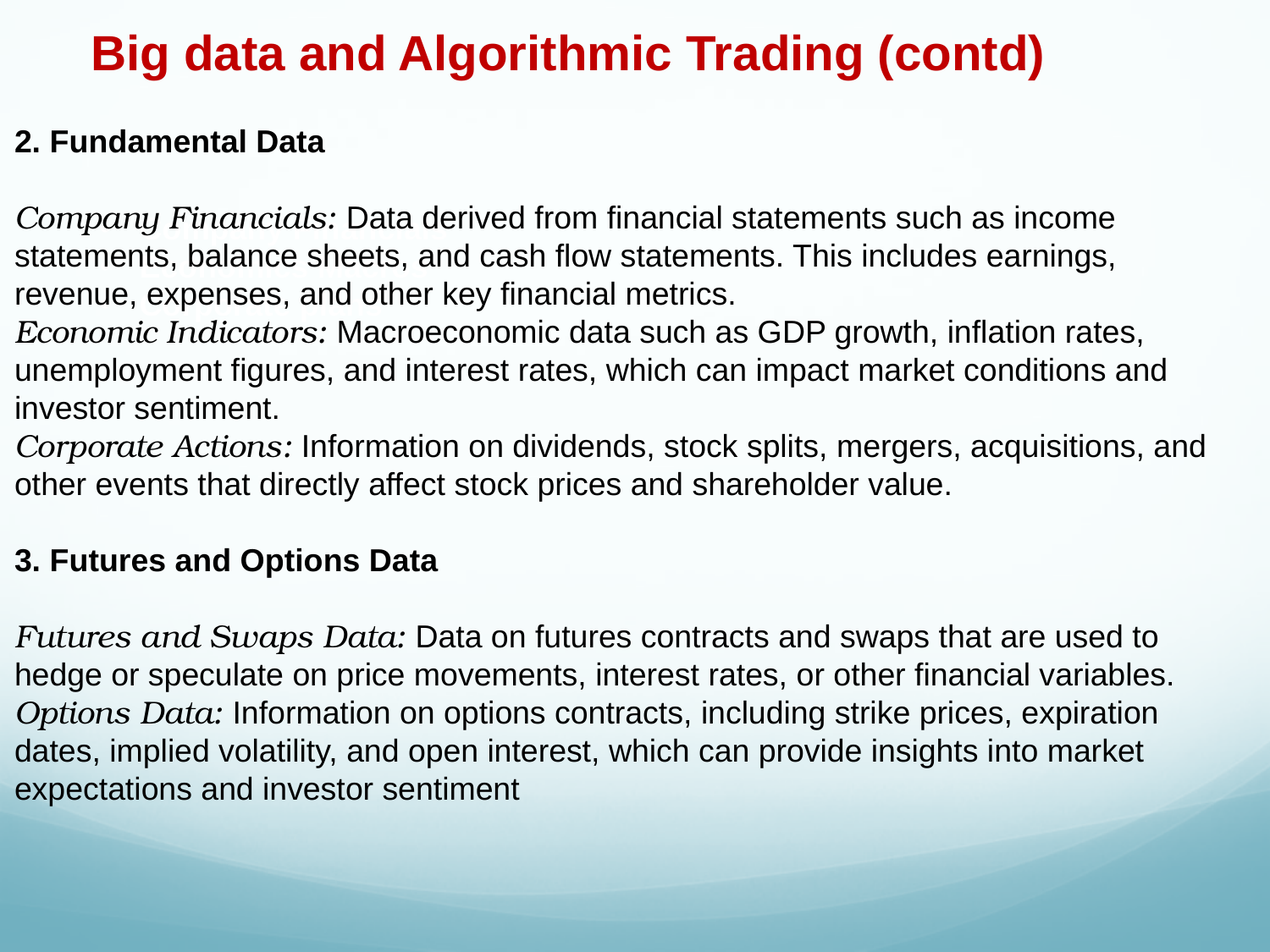

Big data and Algorithmic Trading (contd)
2. Fundamental Data

Company Financials: Data derived from financial statements such as income statements, balance sheets, and cash flow statements. This includes earnings, revenue, expenses, and other key financial metrics.
Economic Indicators: Macroeconomic data such as GDP growth, inflation rates, unemployment figures, and interest rates, which can impact market conditions and investor sentiment.
Corporate Actions: Information on dividends, stock splits, mergers, acquisitions, and other events that directly affect stock prices and shareholder value.

3. Futures and Options Data

Futures and Swaps Data: Data on futures contracts and swaps that are used to hedge or speculate on price movements, interest rates, or other financial variables.
Options Data: Information on options contracts, including strike prices, expiration dates, implied volatility, and open interest, which can provide insights into market expectations and investor sentiment
Company Financials
Economics Macros
Corporate plans